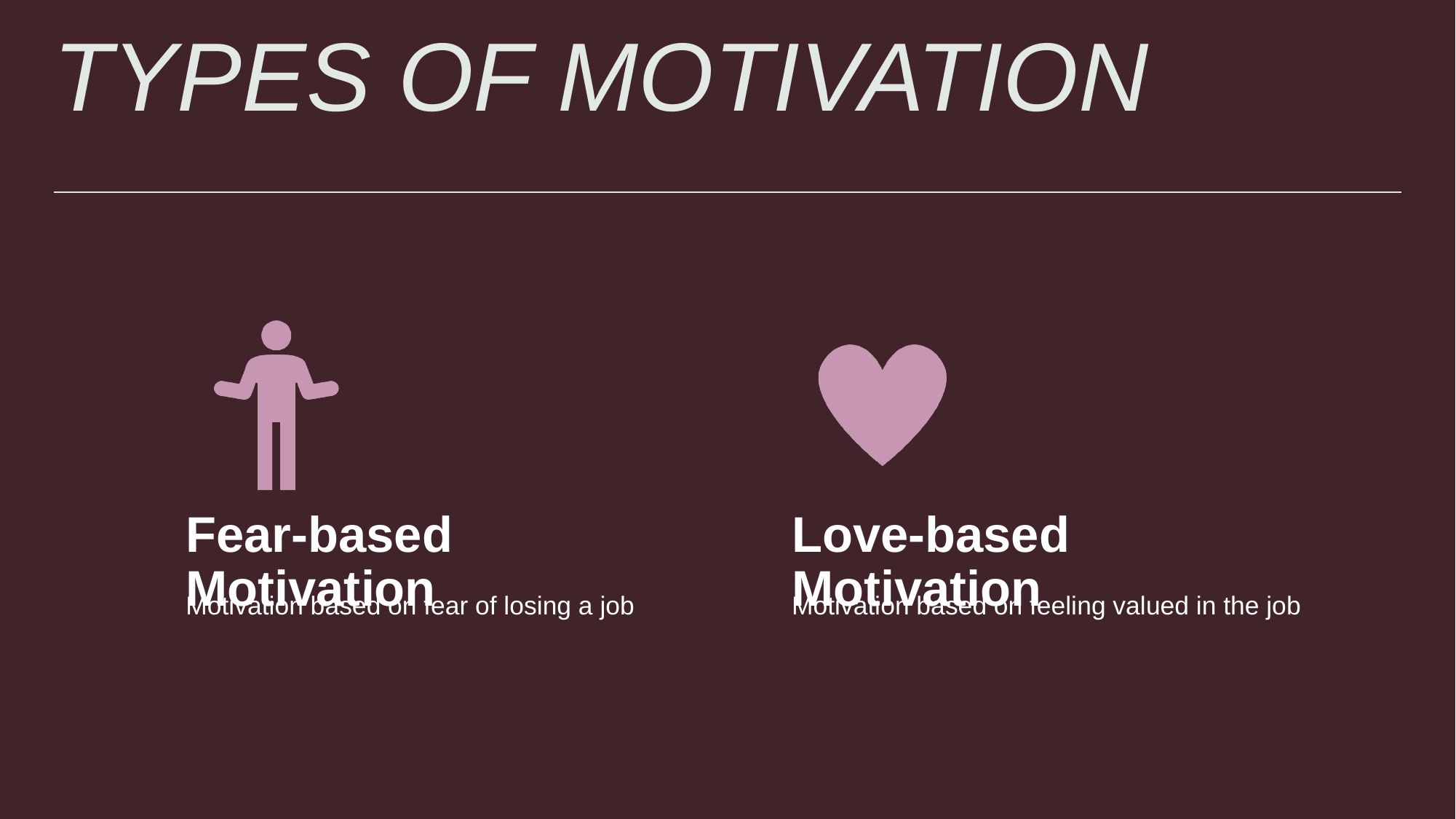

# TYPES OF MOTIVATION
Fear-based Motivation
Motivation based on fear of losing a job
Love-based Motivation
Motivation based on feeling valued in the job